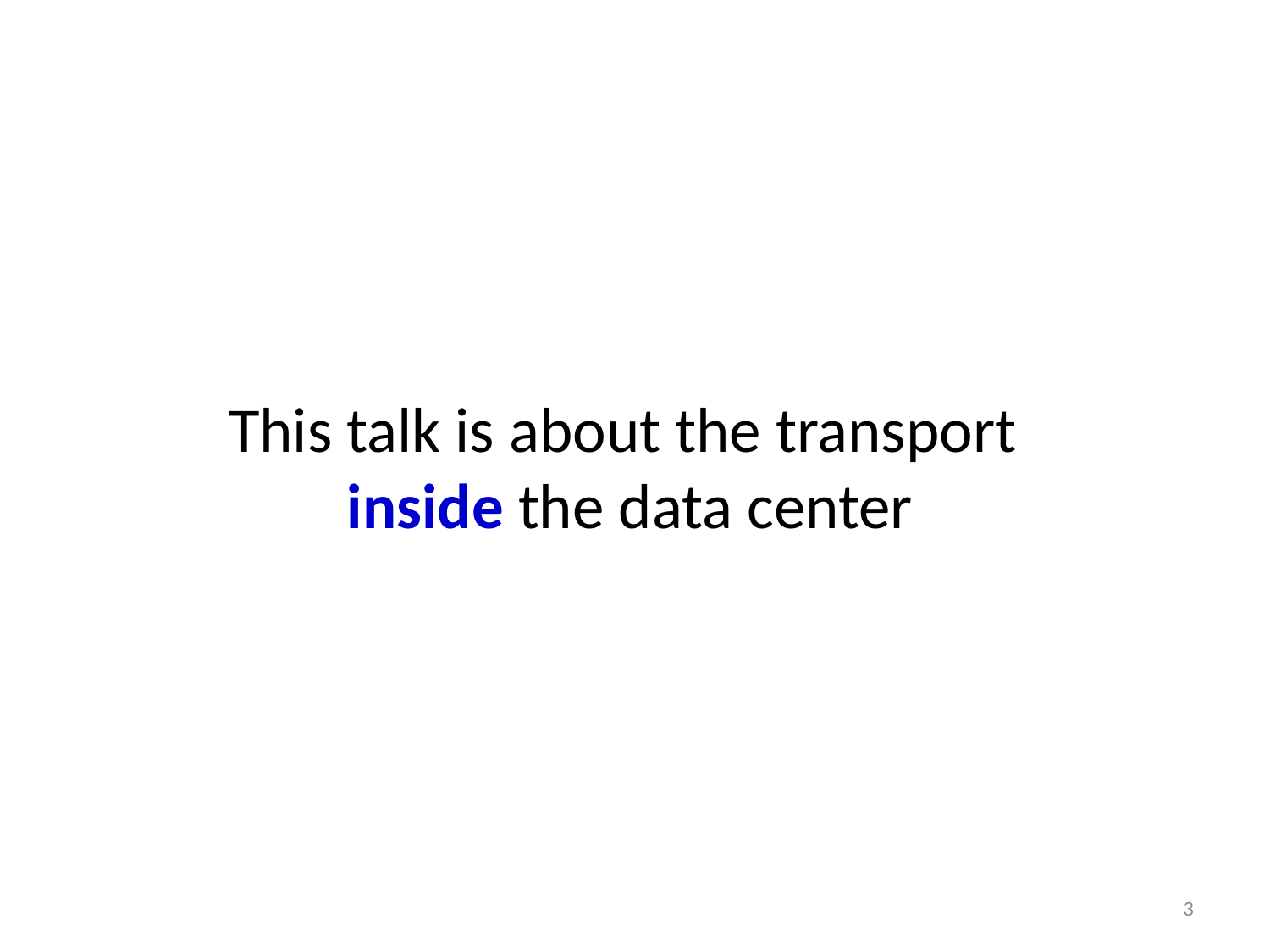

# This talk is about the transport inside the data center
3